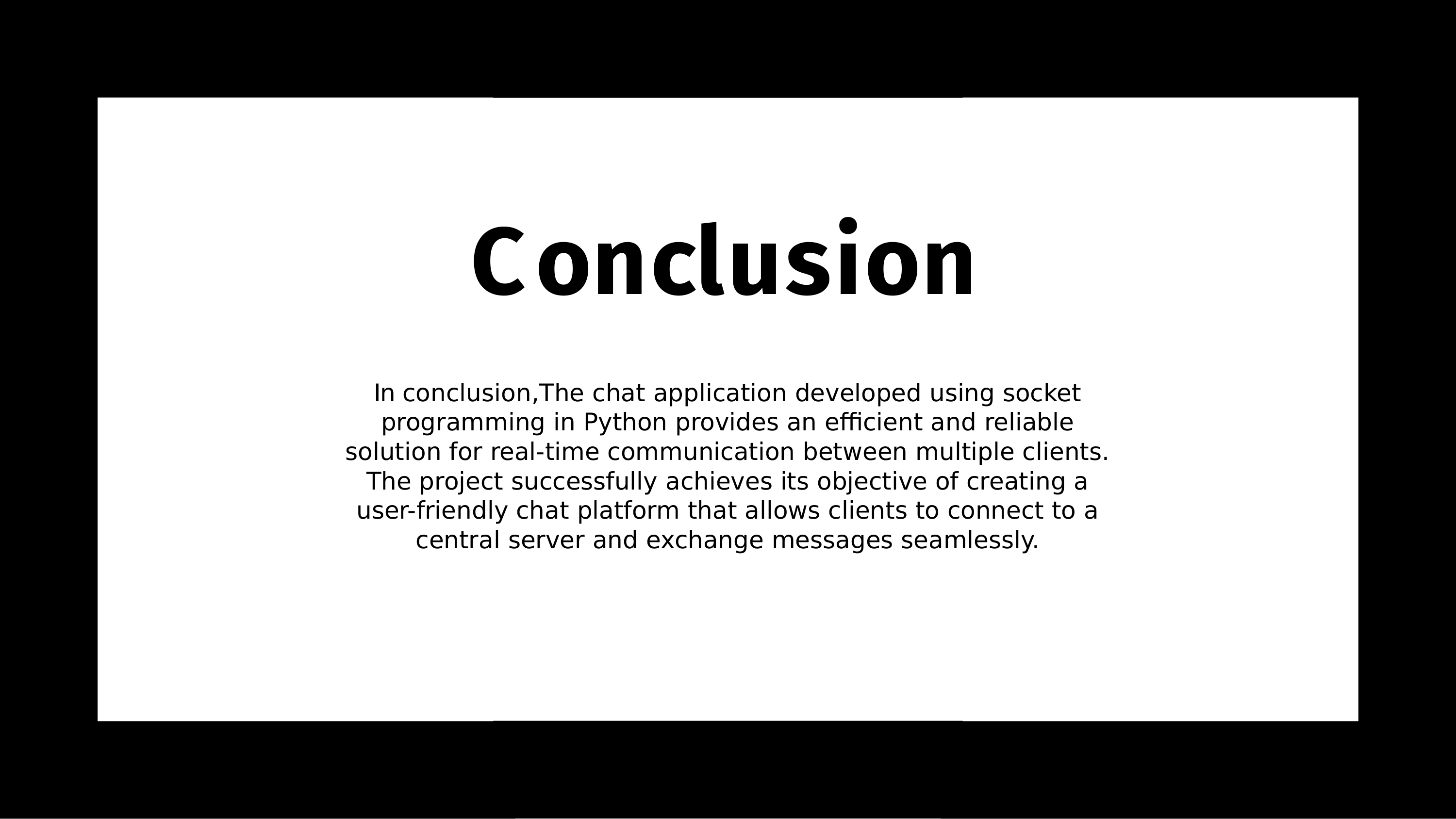

# Conclusion
In conclusion,The chat application developed using socket programming in Python provides an efficient and reliable solution for real-time communication between multiple clients. The project successfully achieves its objective of creating a user-friendly chat platform that allows clients to connect to a central server and exchange messages seamlessly.